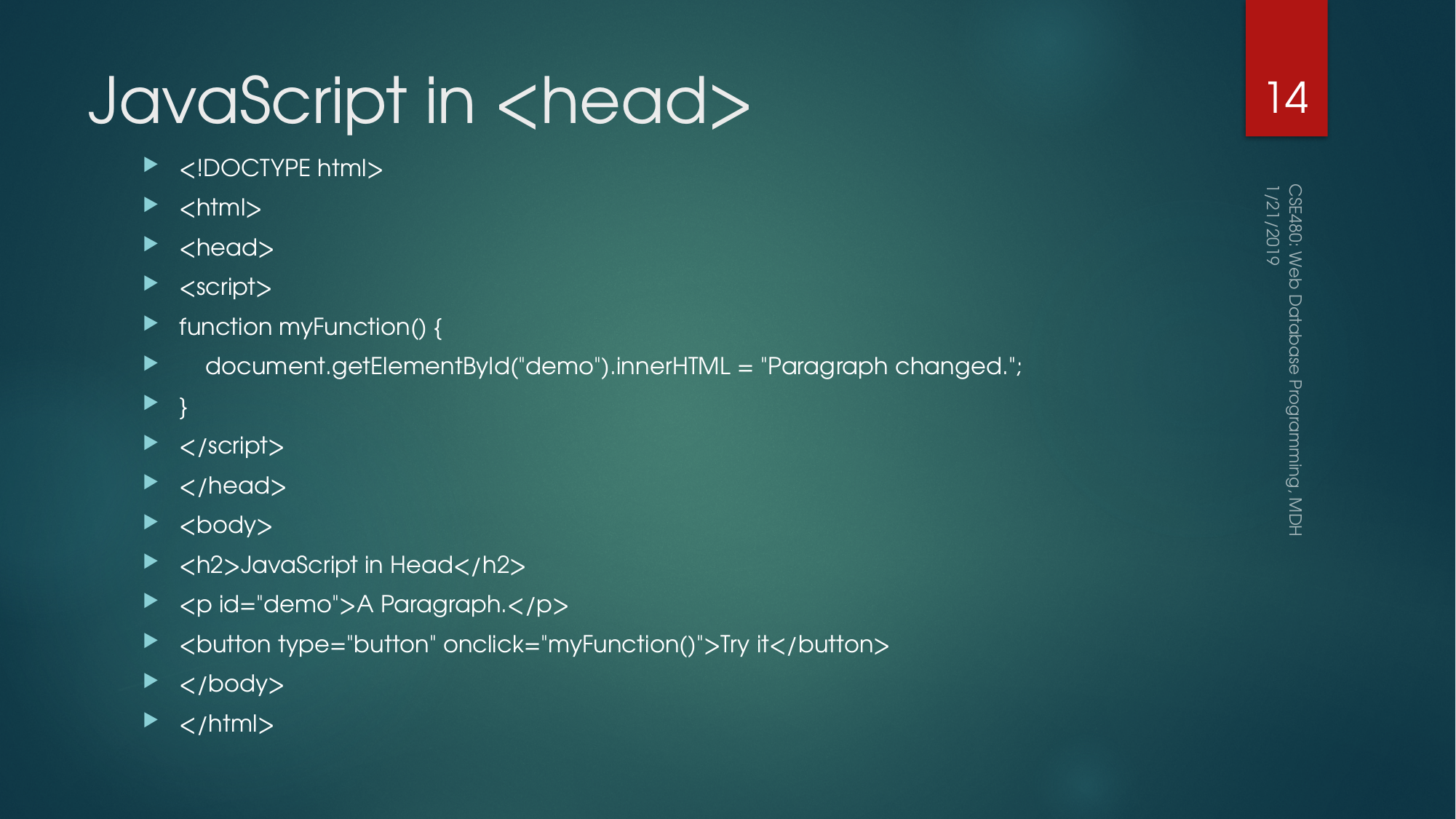

14
# JavaScript in <head>
<!DOCTYPE html>
<html>
<head>
<script>
function myFunction() {
    document.getElementById("demo").innerHTML = "Paragraph changed.";
}
</script>
</head>
<body>
<h2>JavaScript in Head</h2>
<p id="demo">A Paragraph.</p>
<button type="button" onclick="myFunction()">Try it</button>
</body>
</html>
1/21/2019
CSE480: Web Database Programming, MDH